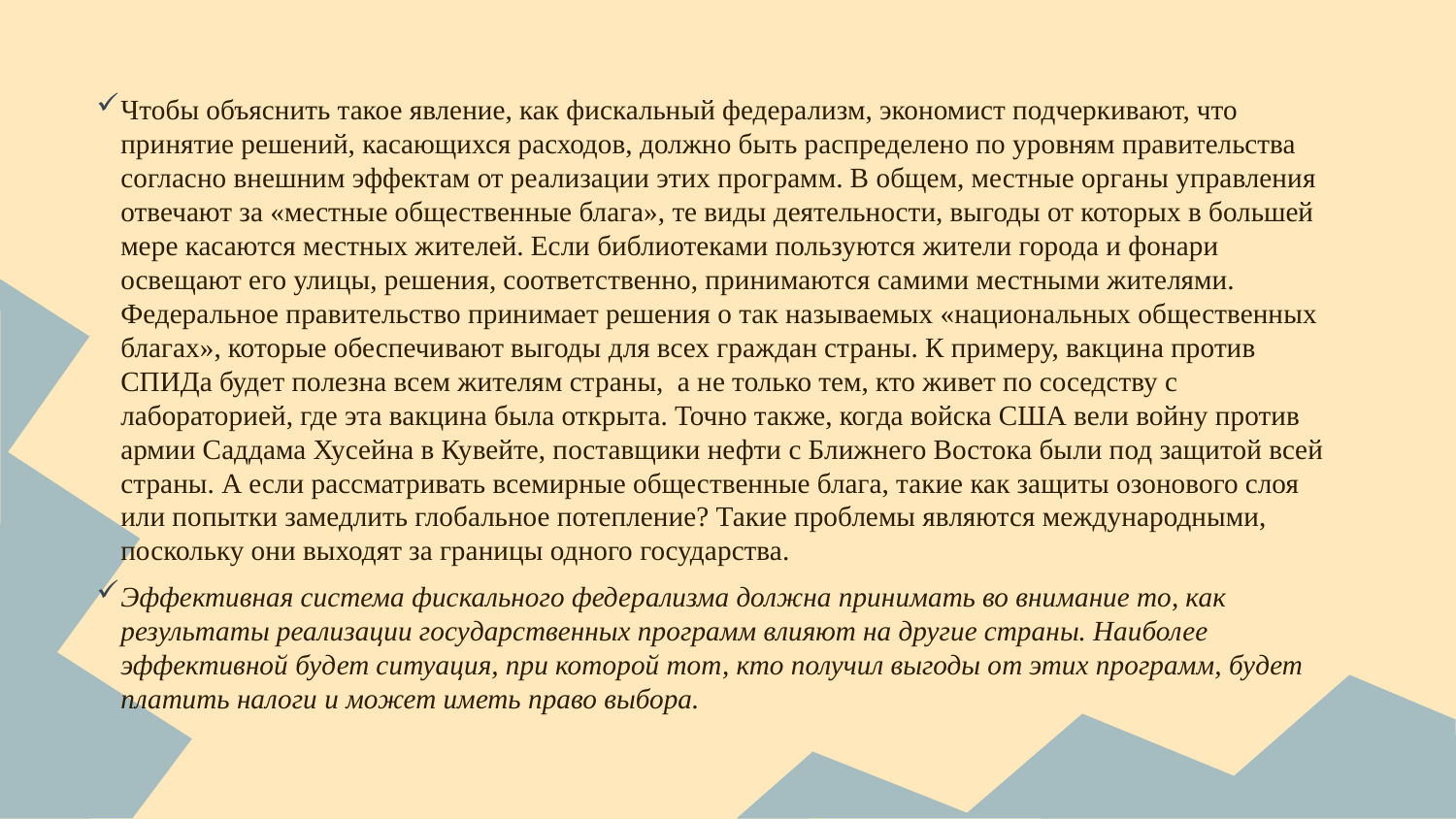

Чтобы объяснить такое явление, как фискальный федерализм, экономист подчеркивают, что принятие решений, касающихся расходов, должно быть распределено по уровням правительства согласно внешним эффектам от реализации этих программ. В общем, местные органы управления отвечают за «местные общественные блага», те виды деятельности, выгоды от которых в большей мере касаются местных жителей. Если библиотеками пользуются жители города и фонари освещают его улицы, решения, соответственно, принимаются самими местными жителями. Федеральное правительство принимает решения о так называемых «национальных общественных благах», которые обеспечивают выгоды для всех граждан страны. К примеру, вакцина против СПИДа будет полезна всем жителям страны,  а не только тем, кто живет по соседству с лабораторией, где эта вакцина была открыта. Точно также, когда войска США вели войну против армии Саддама Хусейна в Кувейте, поставщики нефти с Ближнего Востока были под защитой всей страны. А если рассматривать всемирные общественные блага, такие как защиты озонового слоя или попытки замедлить глобальное потепление? Такие проблемы являются международными, поскольку они выходят за границы одного государства.
Эффективная система фискального федерализма должна принимать во внимание то, как результаты реализации государственных программ влияют на другие страны. Наиболее эффективной будет ситуация, при которой тот, кто получил выгоды от этих программ, будет платить налоги и может иметь право выбора.